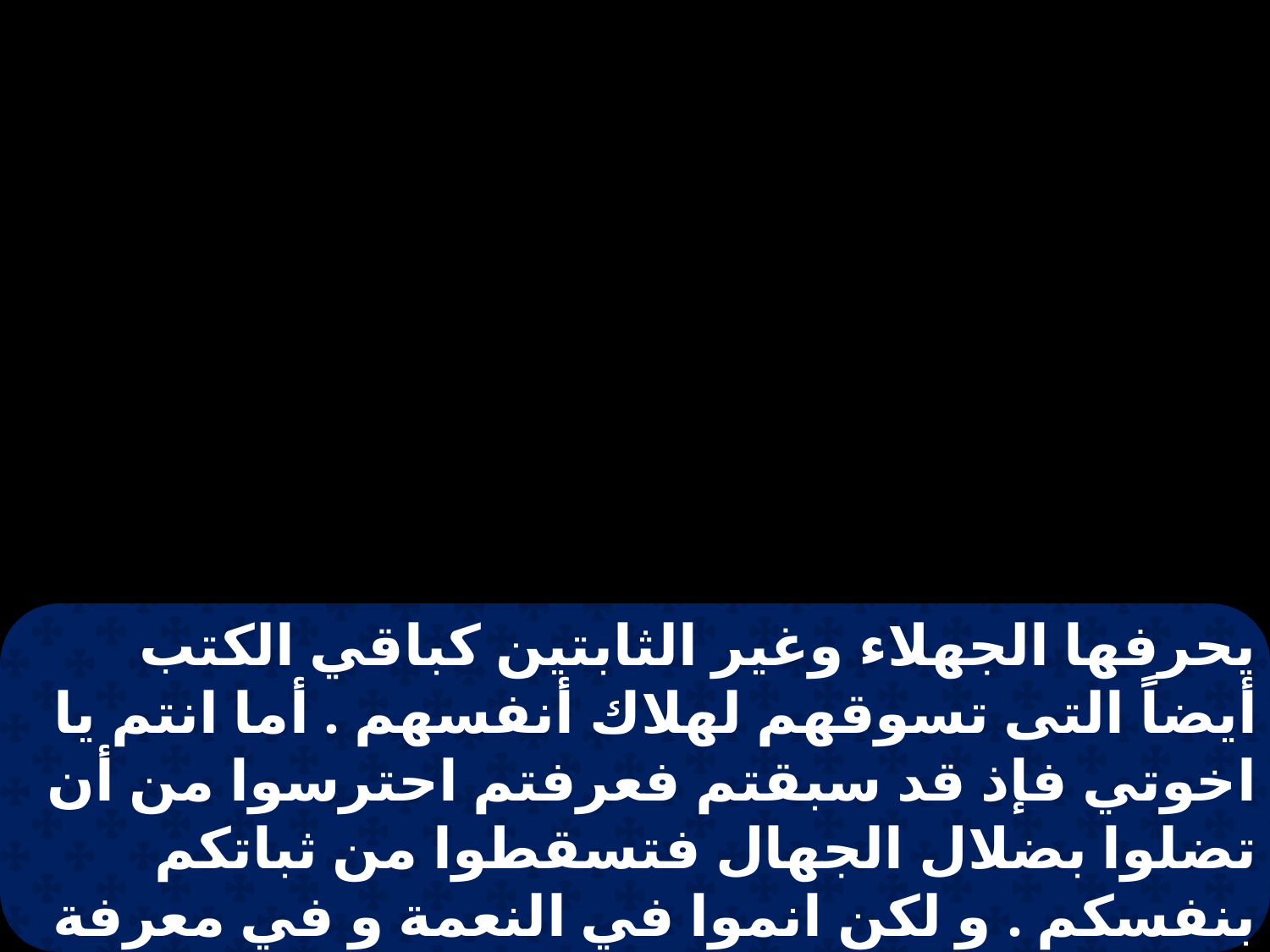

يحرفها الجهلاء وغير الثابتين كباقي الكتب أيضاً التى تسوقهم لهلاك أنفسهم . أما انتم يا اخوتي فإذ قد سبقتم فعرفتم احترسوا من أن تضلوا بضلال الجهال فتسقطوا من ثباتكم بنفسكم . و لكن انموا في النعمة و في معرفة ربنا و مخلصنا يسوع المسيح . هذا الذى له المجد من الآن و إلى أبد الآبدين آمين .